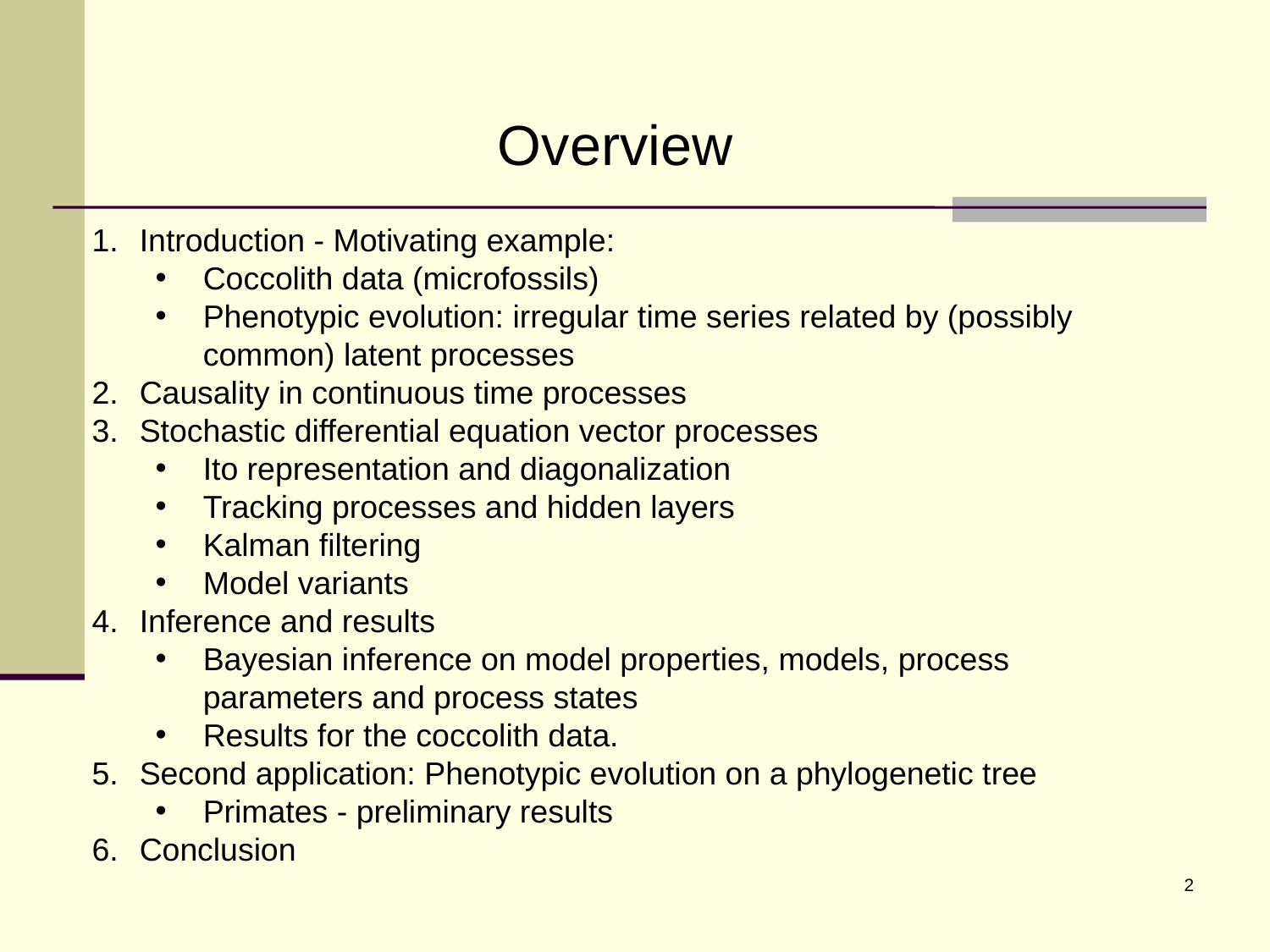

Overview
Introduction - Motivating example:
Coccolith data (microfossils)
Phenotypic evolution: irregular time series related by (possibly common) latent processes
Causality in continuous time processes
Stochastic differential equation vector processes
Ito representation and diagonalization
Tracking processes and hidden layers
Kalman filtering
Model variants
Inference and results
Bayesian inference on model properties, models, process parameters and process states
Results for the coccolith data.
Second application: Phenotypic evolution on a phylogenetic tree
Primates - preliminary results
Conclusion
2